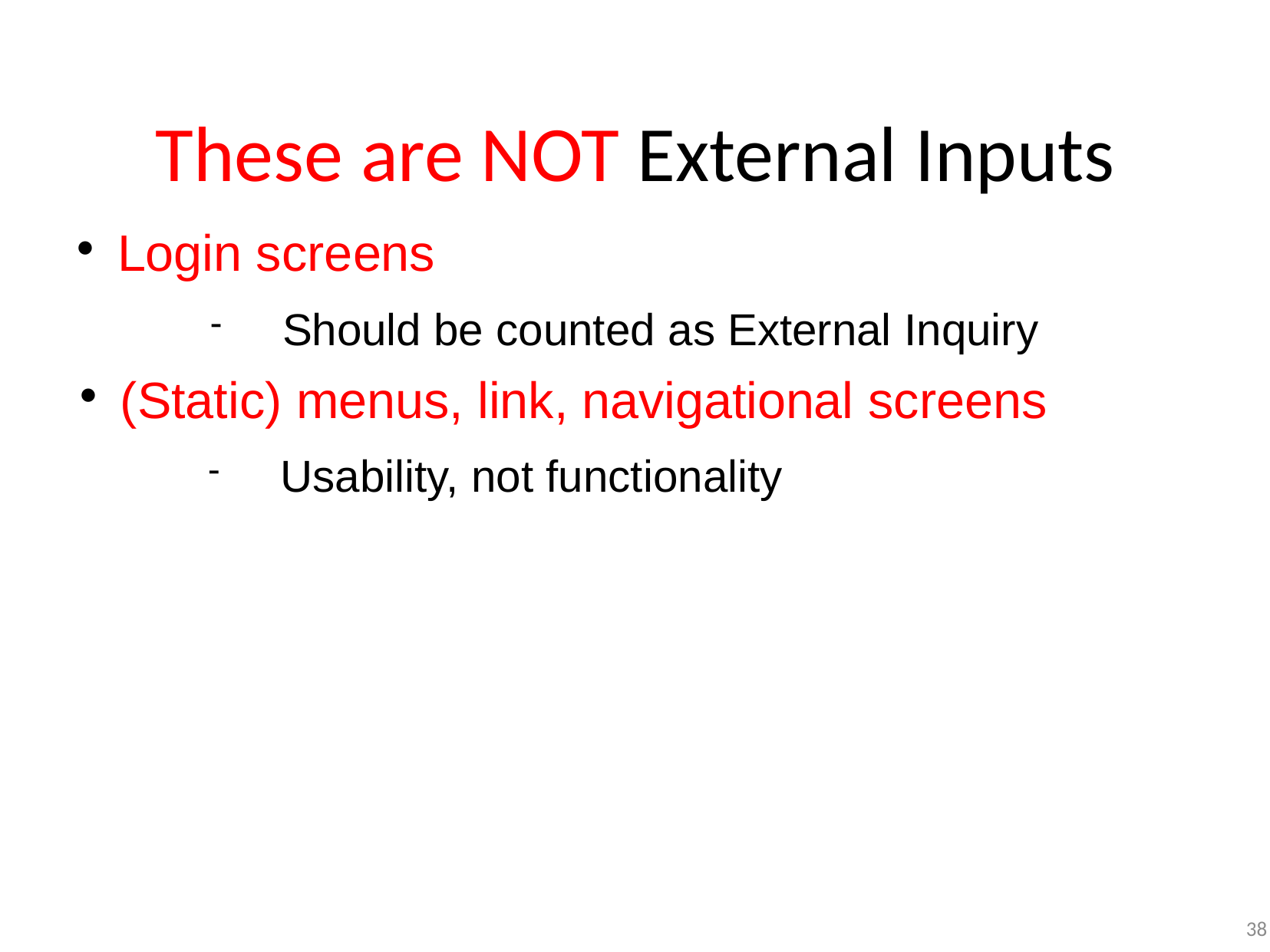

# These are NOT External Inputs
Login screens
Should be counted as External Inquiry
(Static) menus, link, navigational screens
Usability, not functionality
38